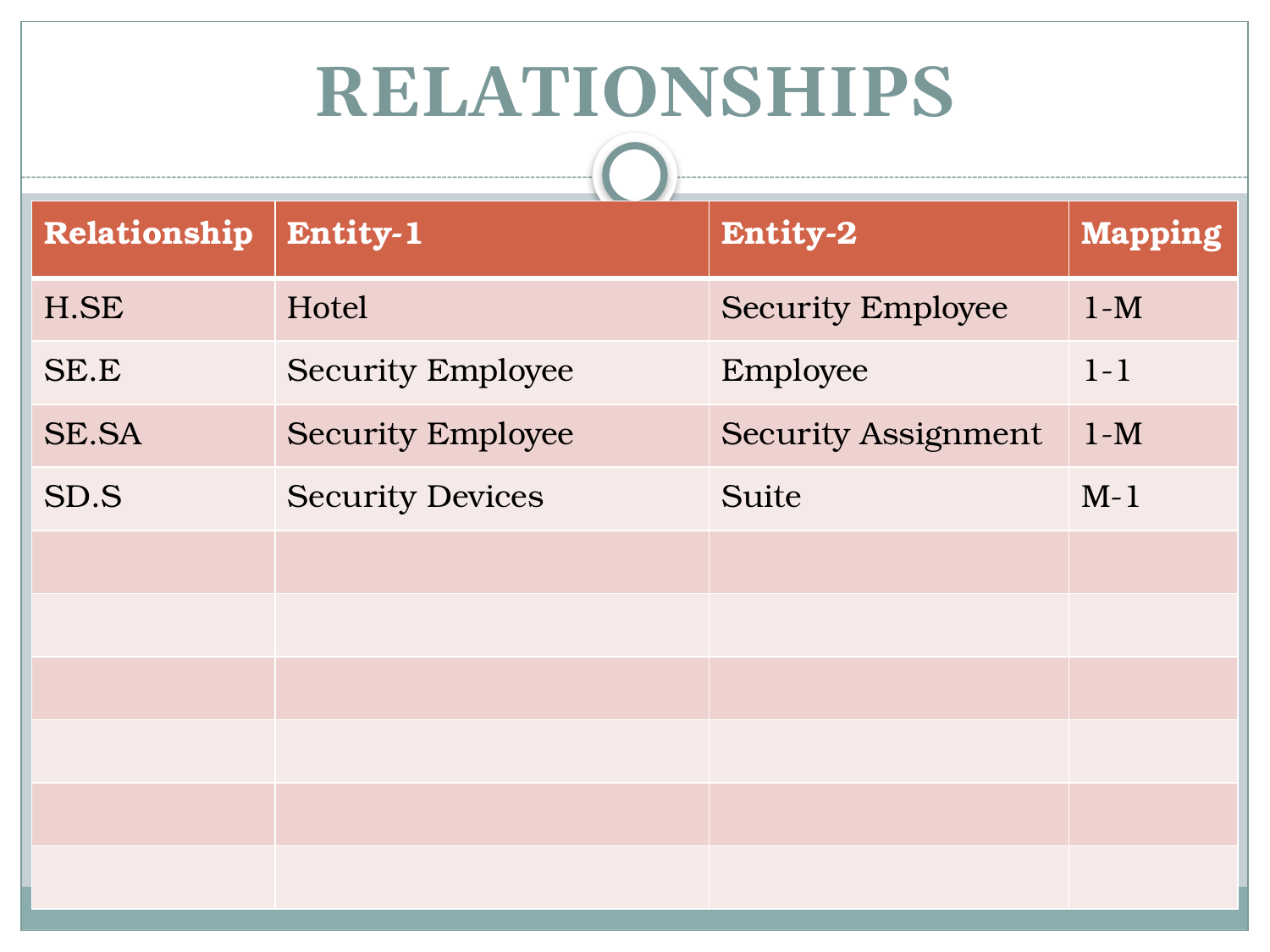

# RELATIONSHIPS
| Relationship | Entity-1 | Entity-2 | Mapping |
| --- | --- | --- | --- |
| H.SE | Hotel | Security Employee | 1-M |
| SE.E | Security Employee | Employee | 1-1 |
| SE.SA | Security Employee | Security Assignment | 1-M |
| SD.S | Security Devices | Suite | M-1 |
|  |  |  |  |
|  |  |  |  |
|  |  |  |  |
|  |  |  |  |
|  |  |  |  |
|  |  |  |  |